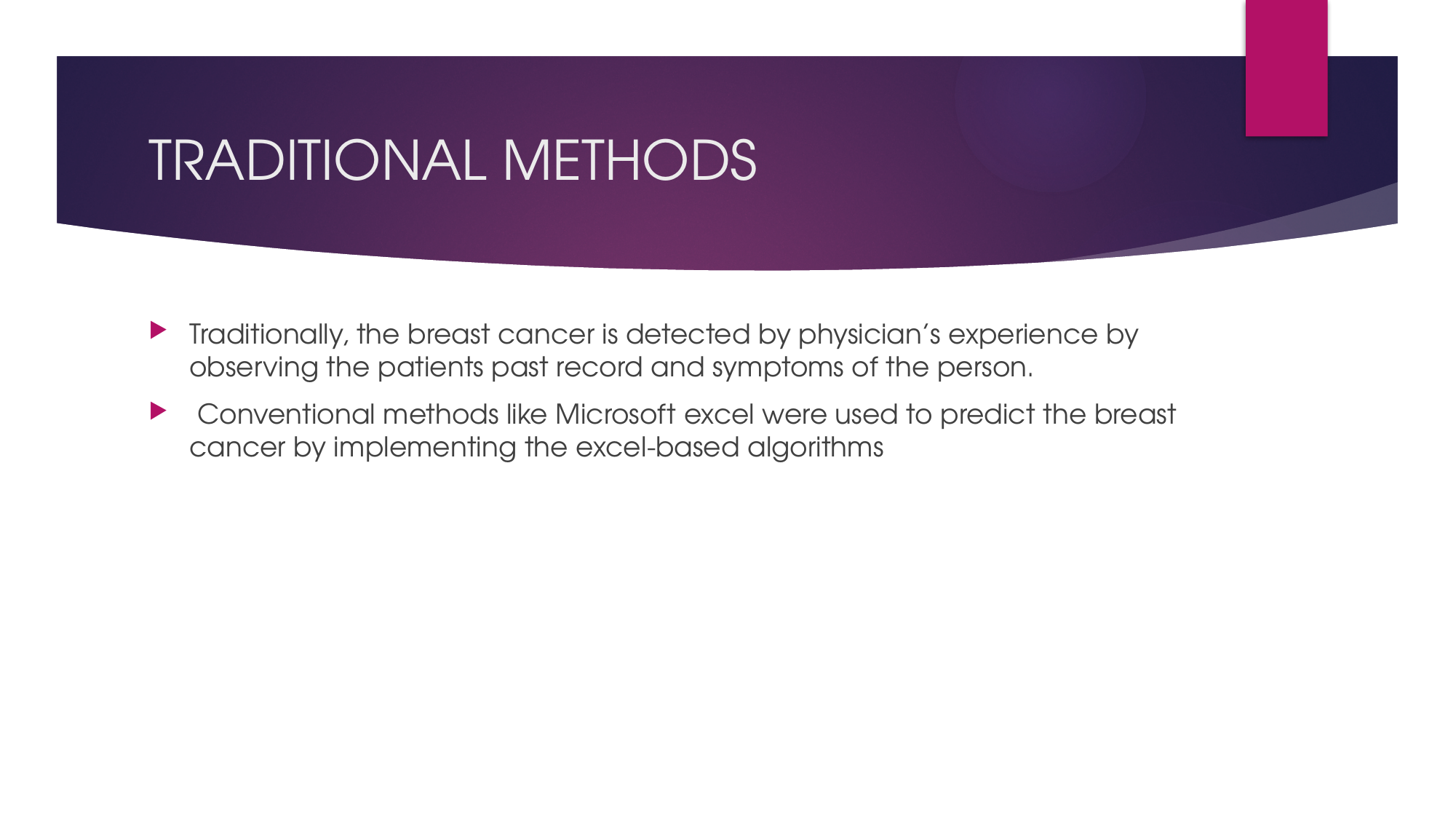

# TRADITIONAL METHODS
Traditionally, the breast cancer is detected by physician’s experience by observing the patients past record and symptoms of the person.
 Conventional methods like Microsoft excel were used to predict the breast cancer by implementing the excel-based algorithms